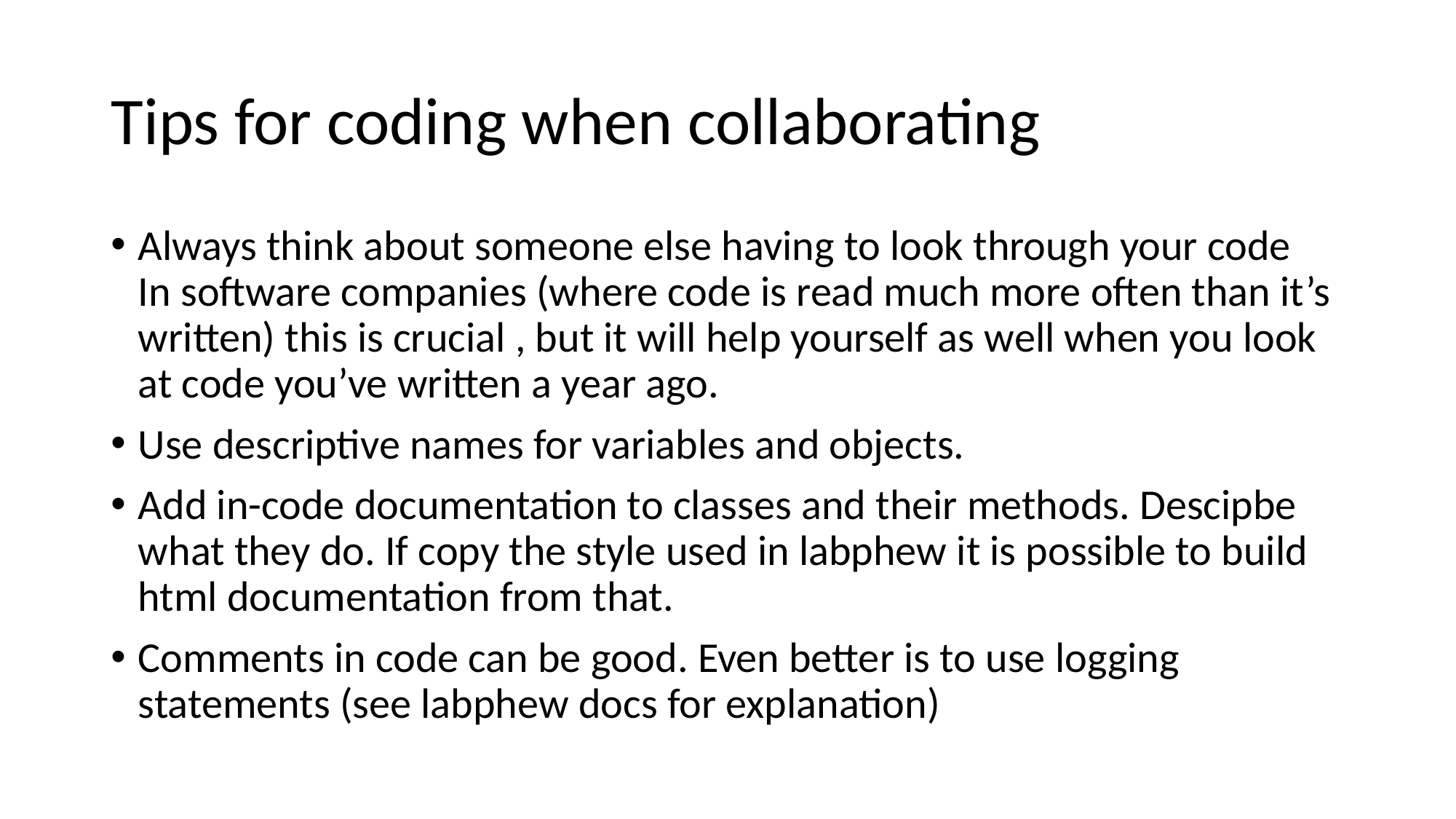

# Tips for coding when collaborating
Always think about someone else having to look through your code
In software companies (where code is read much more often than it’s written) this is crucial , but it will help yourself as well when you look at code you’ve written a year ago.
Use descriptive names for variables and objects.
Add in-code documentation to classes and their methods. Descipbe what they do. If copy the style used in labphew it is possible to build html documentation from that.
Comments in code can be good. Even better is to use logging statements (see labphew docs for explanation)